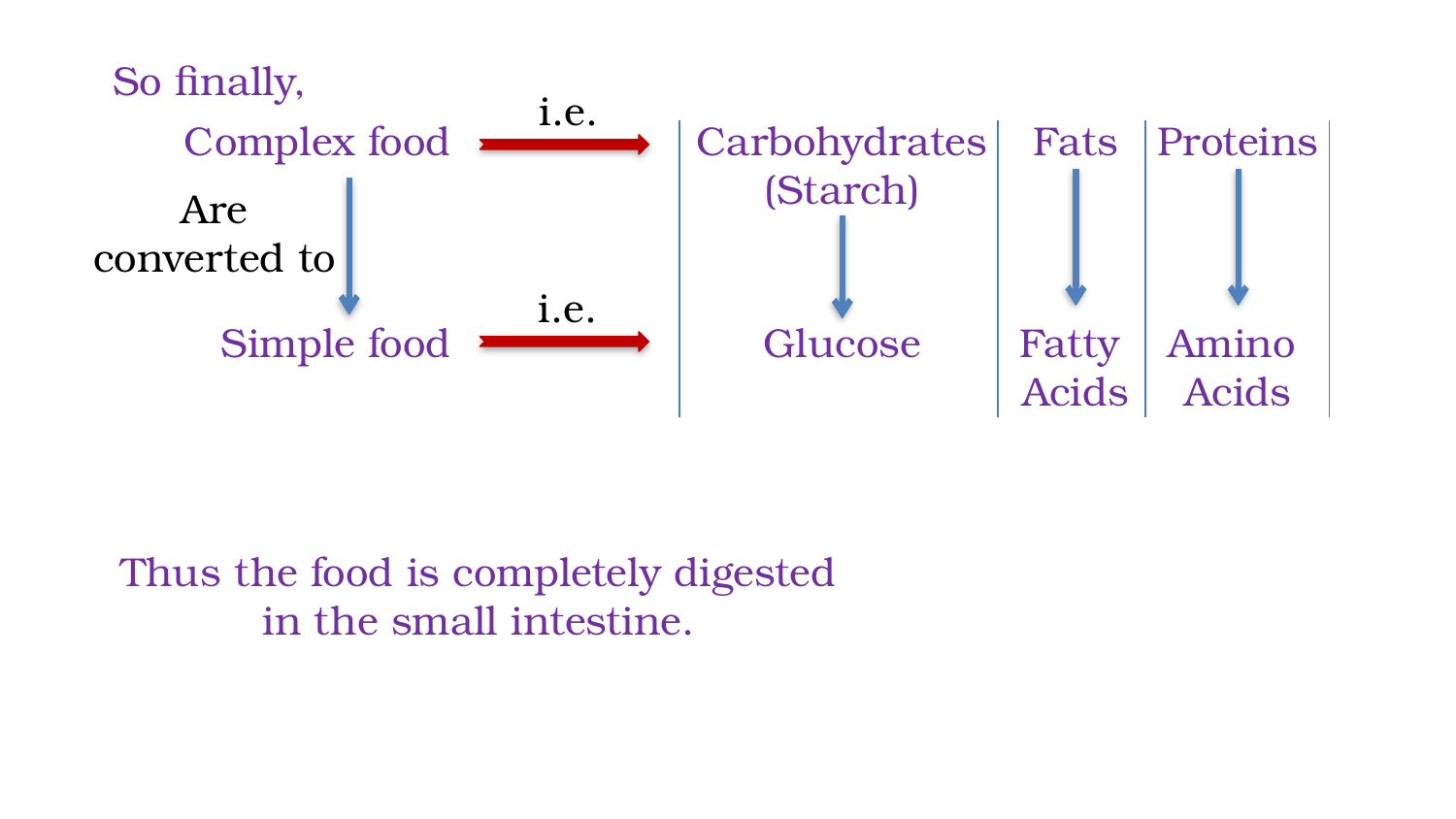

So finally,
i.e.
Complex food
Fats
Proteins
Carbohydrates
(Starch)

Are converted to
i.e.
Simple food
Glucose
Fatty
Acids
Amino
Acids

Thus the food is completely digested in the small intestine.